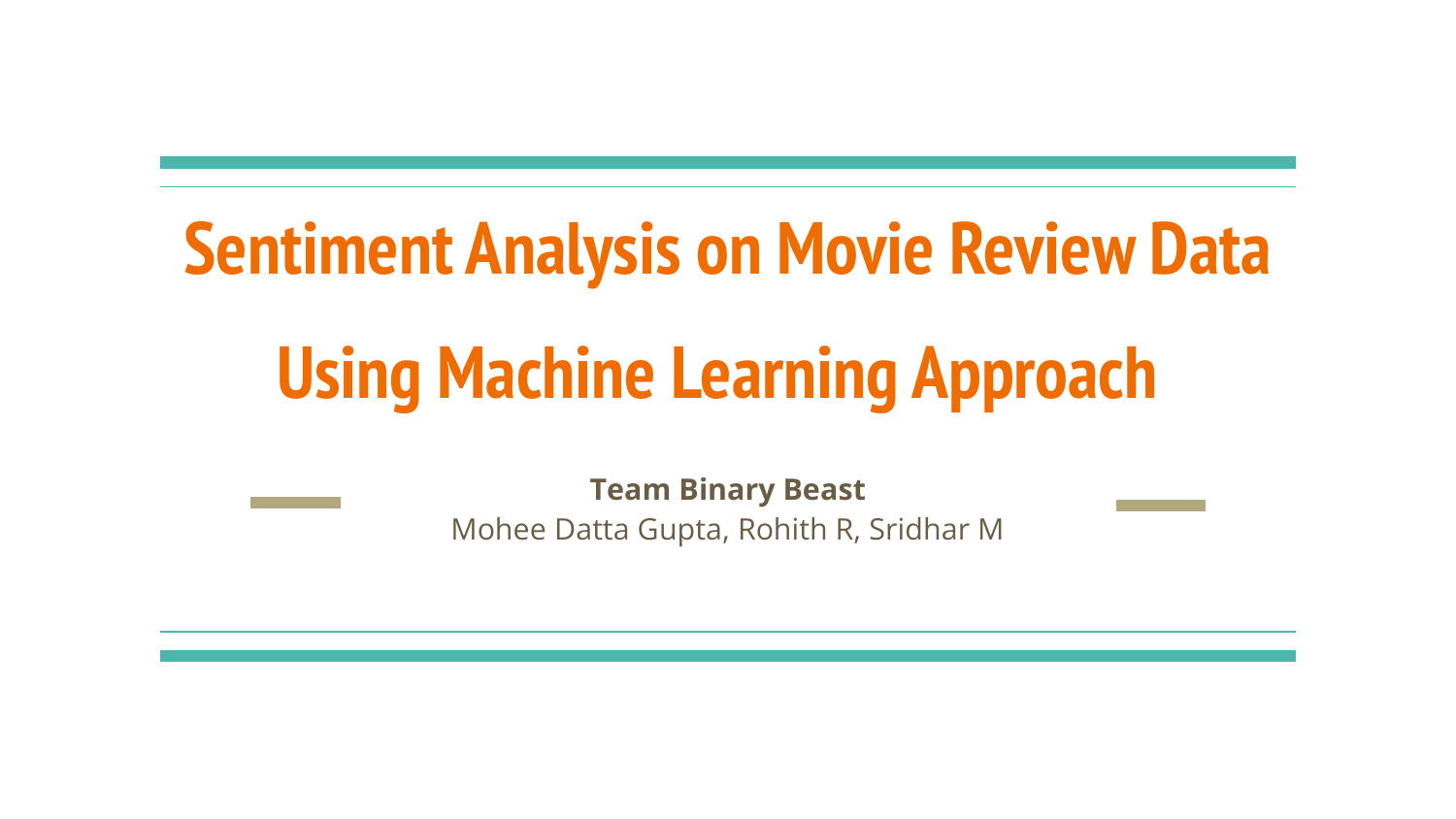

# Sentiment Analysis on Movie Review Data Using Machine Learning Approach
Team Binary Beast
Mohee Datta Gupta, Rohith R, Sridhar M